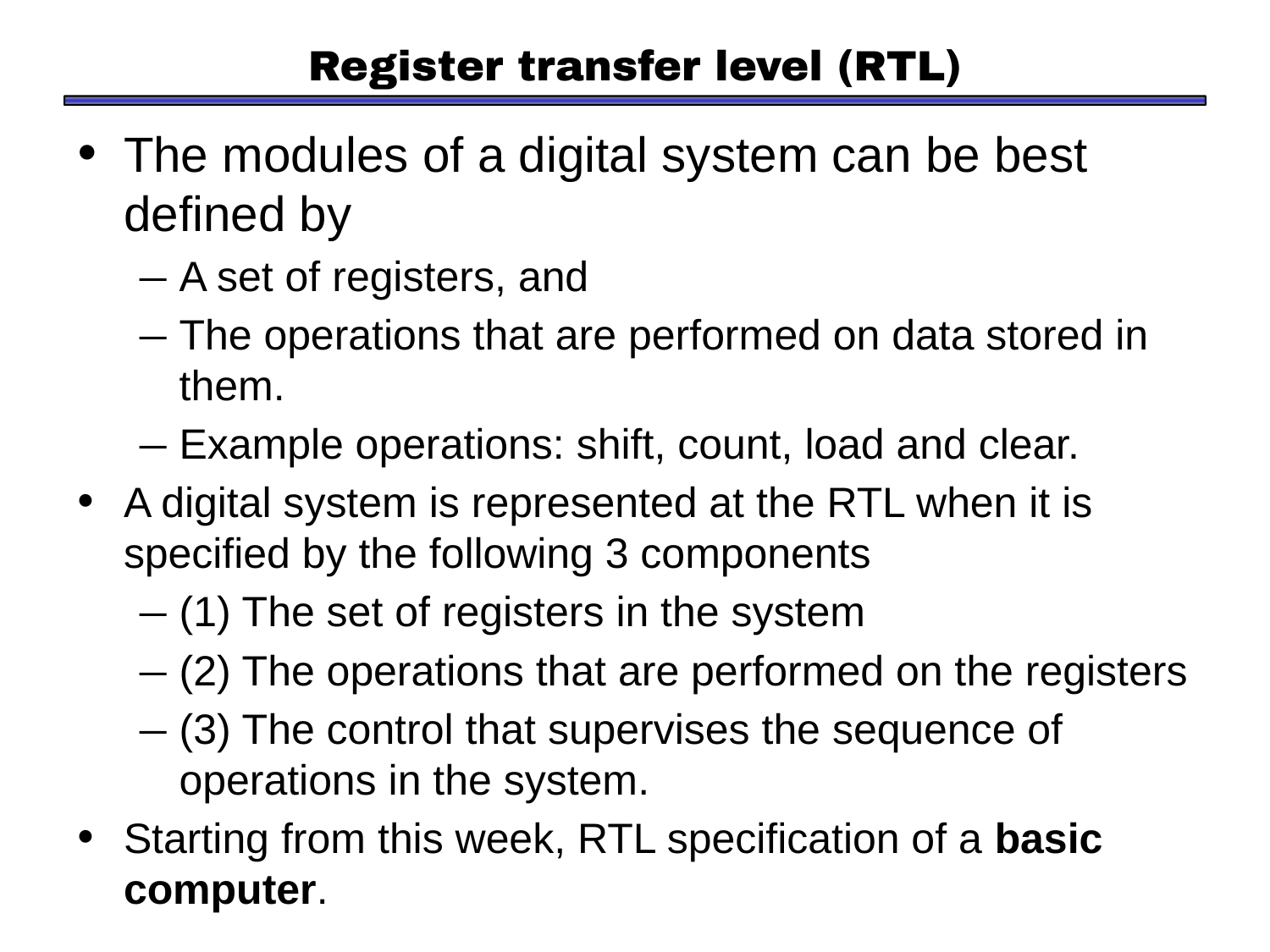

# Register transfer level (RTL)
The modules of a digital system can be best defined by
A set of registers, and
The operations that are performed on data stored in them.
Example operations: shift, count, load and clear.
A digital system is represented at the RTL when it is specified by the following 3 components
(1) The set of registers in the system
(2) The operations that are performed on the registers
(3) The control that supervises the sequence of operations in the system.
Starting from this week, RTL specification of a basic computer.